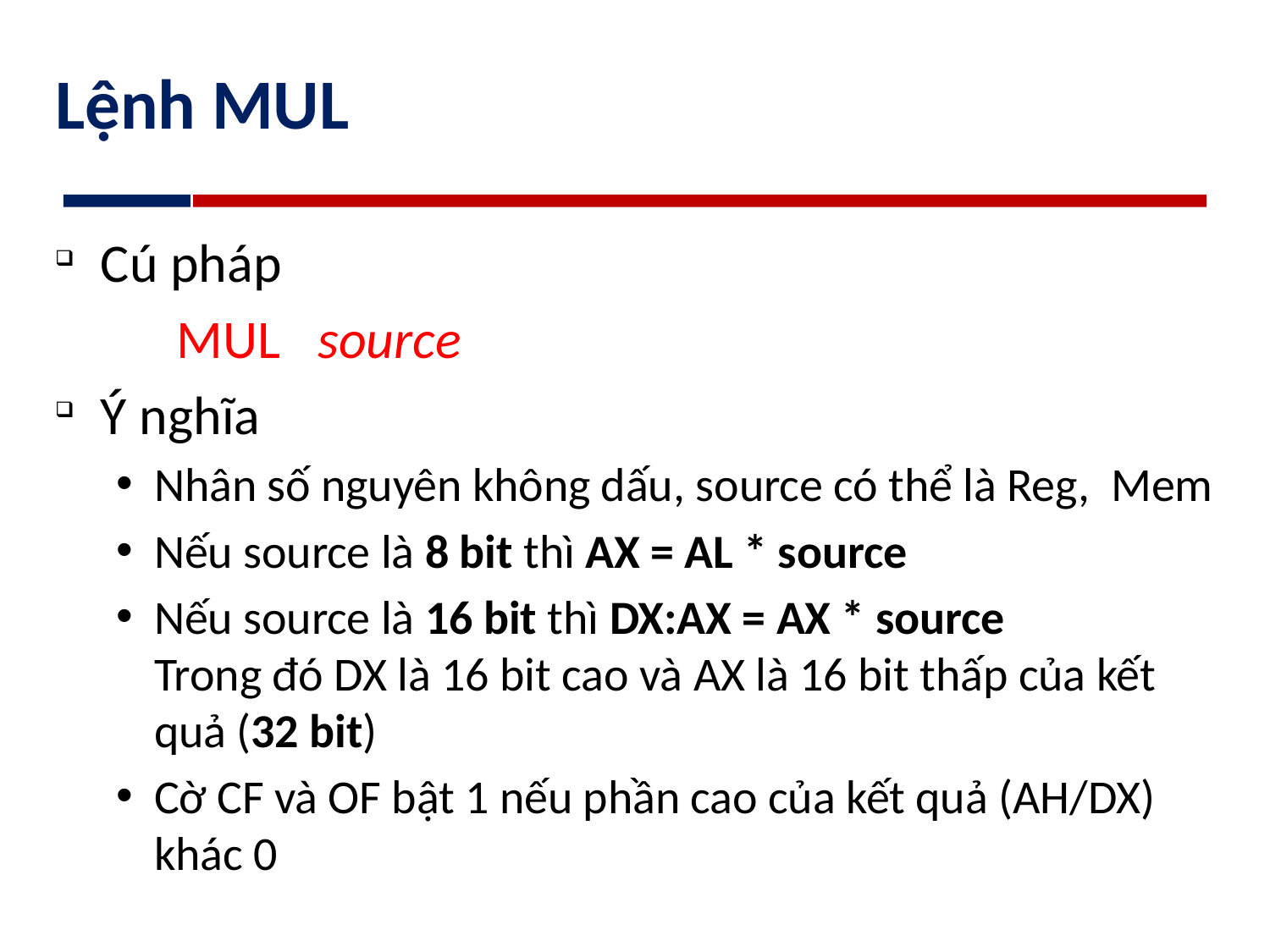

# Lệnh MUL
Cú pháp
		MUL   source
Ý nghĩa
Nhân số nguyên không dấu, source có thể là Reg,  Mem
Nếu source là 8 bit thì AX = AL * source
Nếu source là 16 bit thì DX:AX = AX * source
Trong đó DX là 16 bit cao và AX là 16 bit thấp của kết quả (32 bit)
Cờ CF và OF bật 1 nếu phần cao của kết quả (AH/DX) khác 0